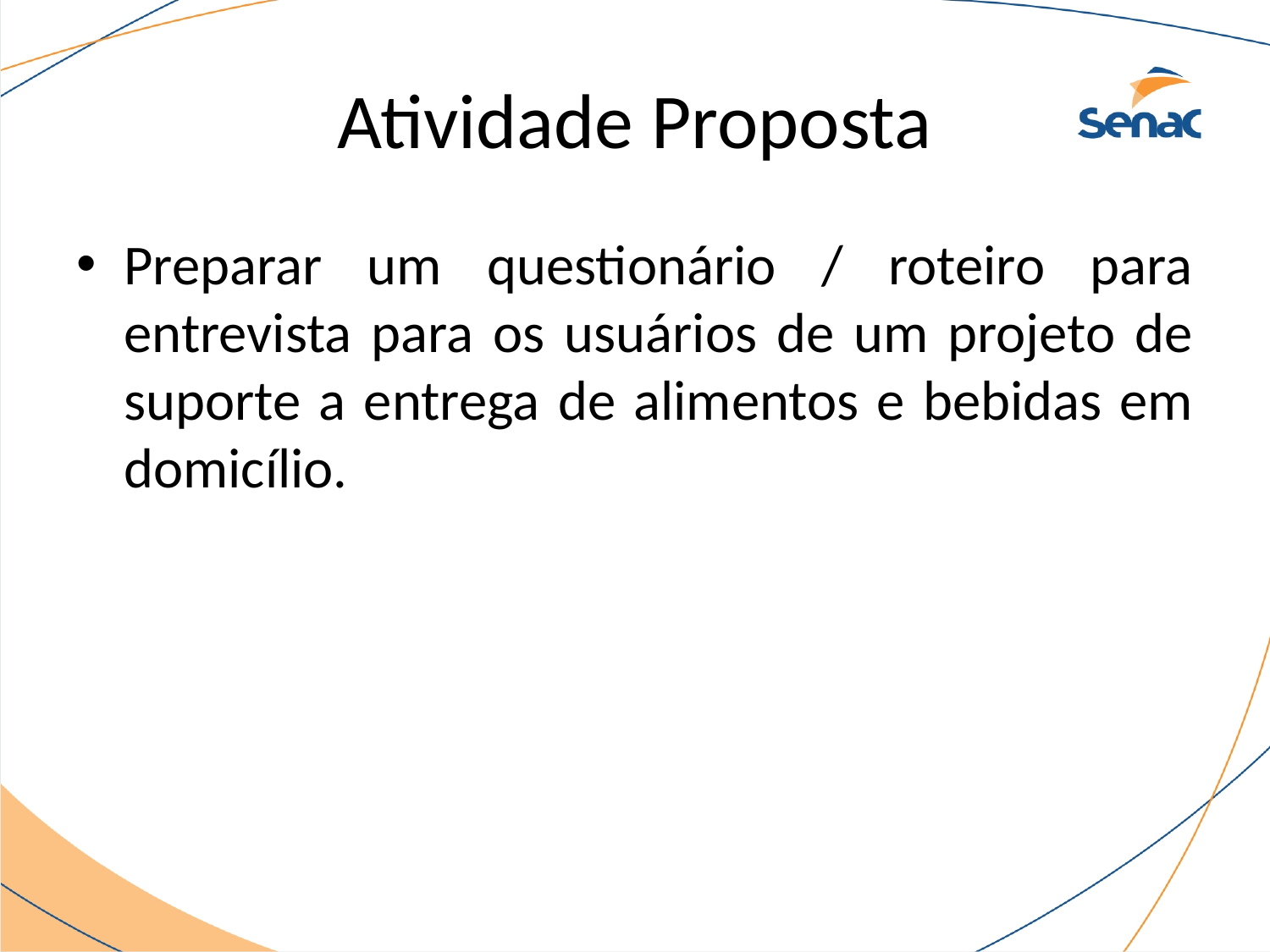

# Atividade Proposta
Preparar um questionário / roteiro para entrevista para os usuários de um projeto de suporte a entrega de alimentos e bebidas em domicílio.